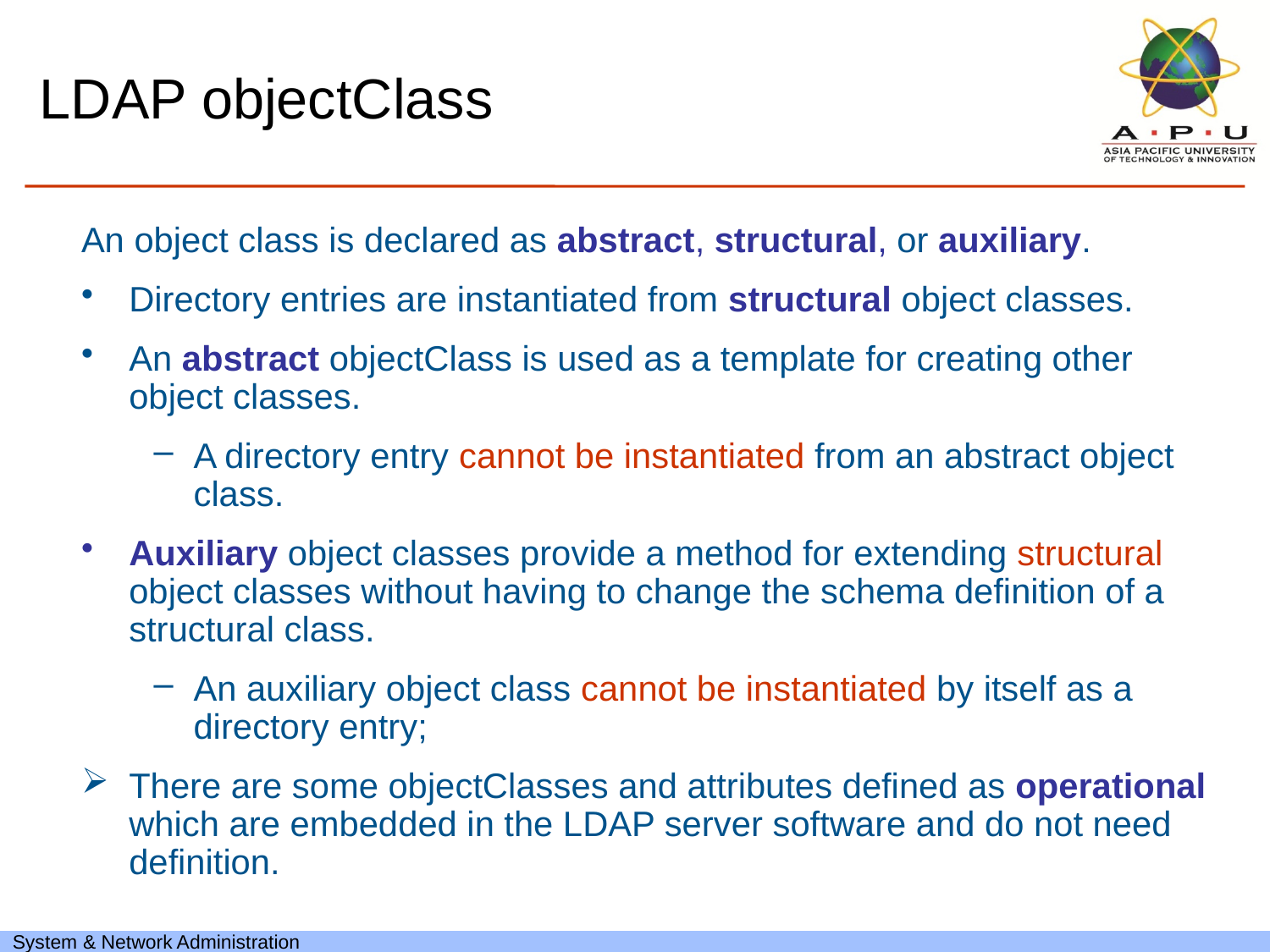

# LDAP objectClass
An object class is declared as abstract, structural, or auxiliary.
Directory entries are instantiated from structural object classes.
An abstract objectClass is used as a template for creating other object classes.
A directory entry cannot be instantiated from an abstract object class.
Auxiliary object classes provide a method for extending structural object classes without having to change the schema definition of a structural class.
An auxiliary object class cannot be instantiated by itself as a directory entry;
There are some objectClasses and attributes defined as operational which are embedded in the LDAP server software and do not need definition.